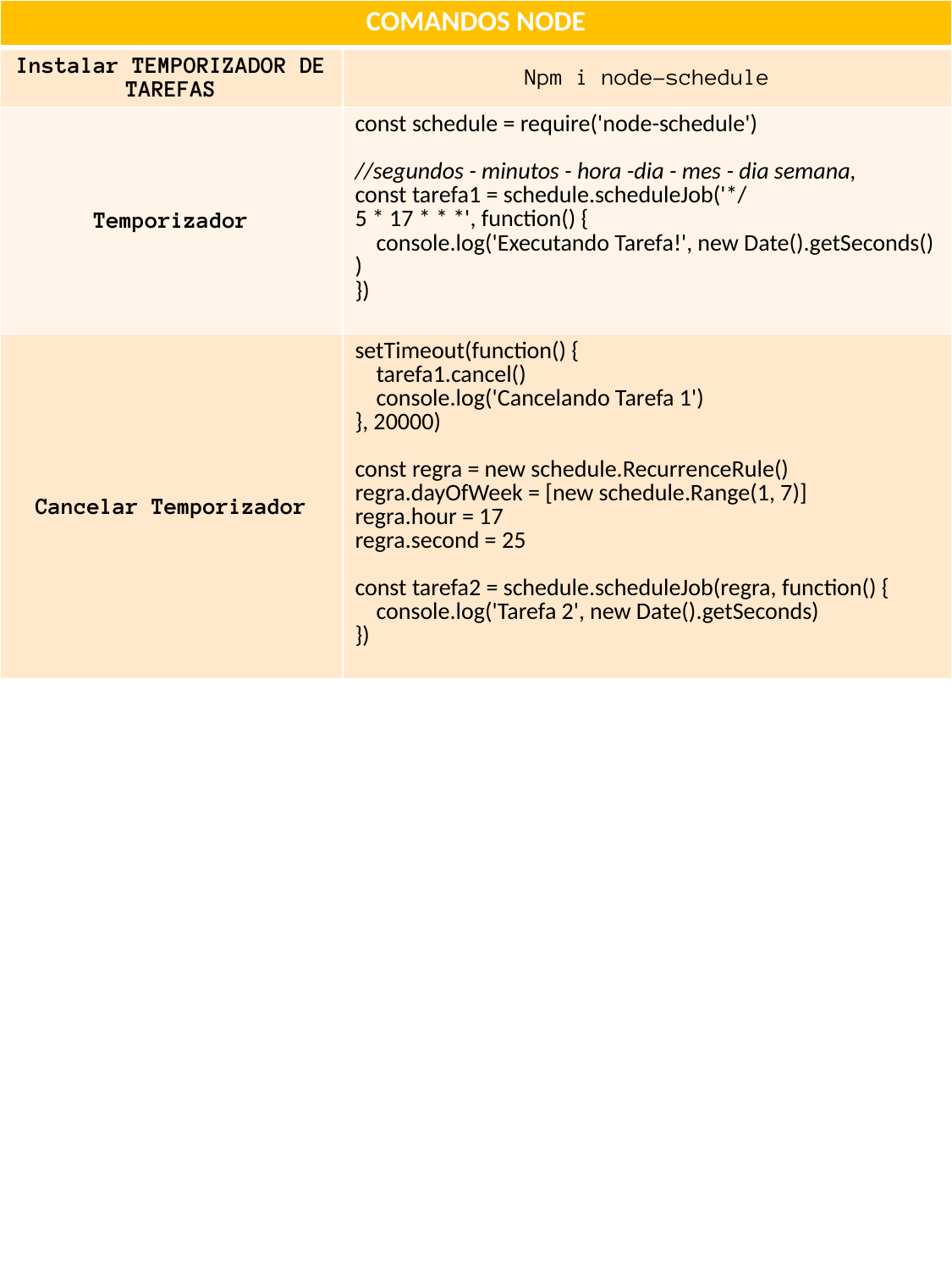

| COMANDOS NODE |  |
| --- | --- |
| Instalar TEMPORIZADOR DE TAREFAS | Npm i node-schedule |
| Temporizador | const schedule = require('node-schedule') //segundos - minutos - hora -dia - mes - dia semana, const tarefa1 = schedule.scheduleJob('\*/5 \* 17 \* \* \*', function() {     console.log('Executando Tarefa!', new Date().getSeconds()) }) |
| Cancelar Temporizador | setTimeout(function() {     tarefa1.cancel()     console.log('Cancelando Tarefa 1') }, 20000) const regra = new schedule.RecurrenceRule() regra.dayOfWeek = [new schedule.Range(1, 7)] regra.hour = 17 regra.second = 25 const tarefa2 = schedule.scheduleJob(regra, function() {     console.log('Tarefa 2', new Date().getSeconds) }) |